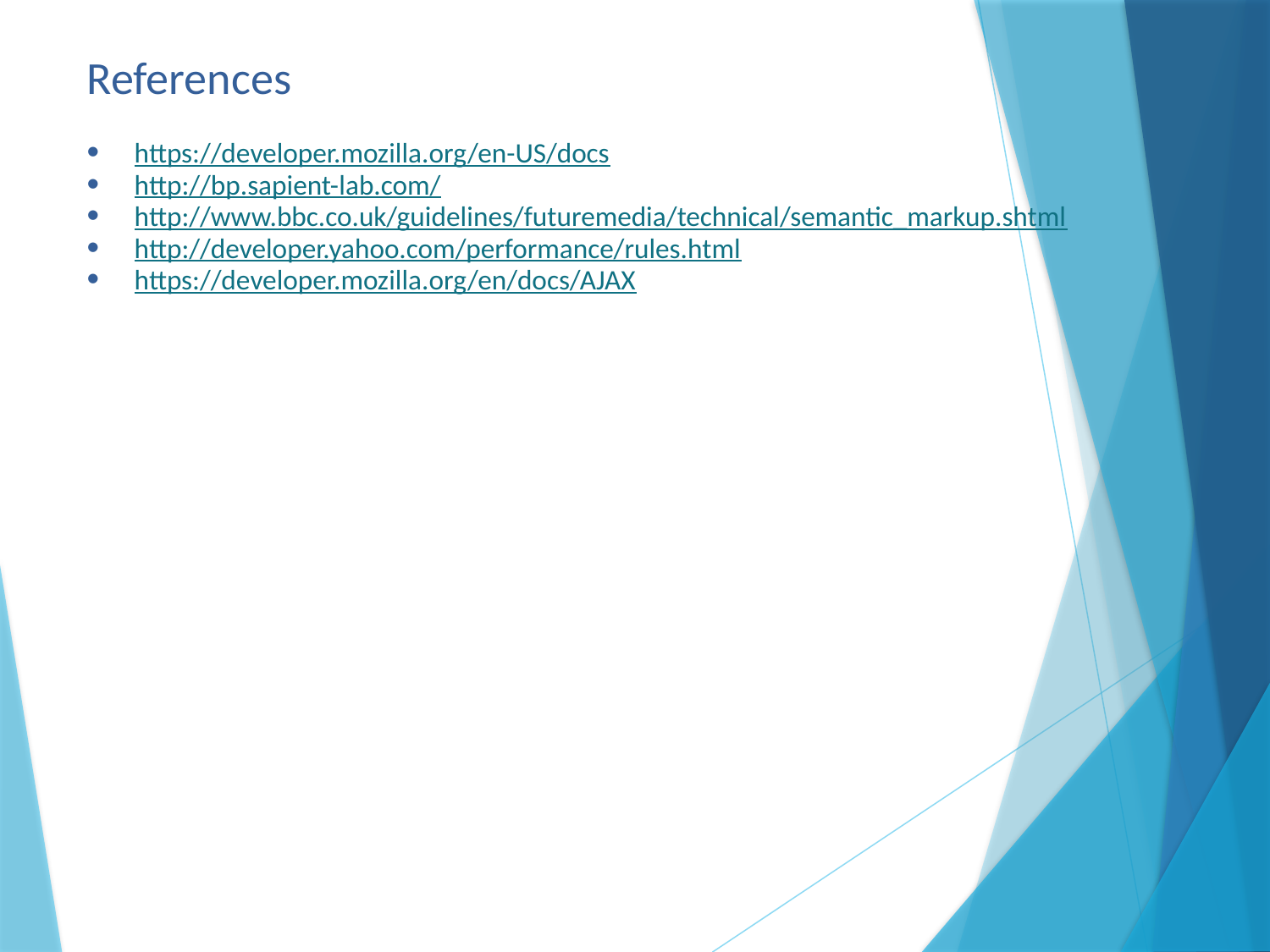

# References
https://developer.mozilla.org/en-US/docs
http://bp.sapient-lab.com/
http://www.bbc.co.uk/guidelines/futuremedia/technical/semantic_markup.shtml
http://developer.yahoo.com/performance/rules.html
https://developer.mozilla.org/en/docs/AJAX